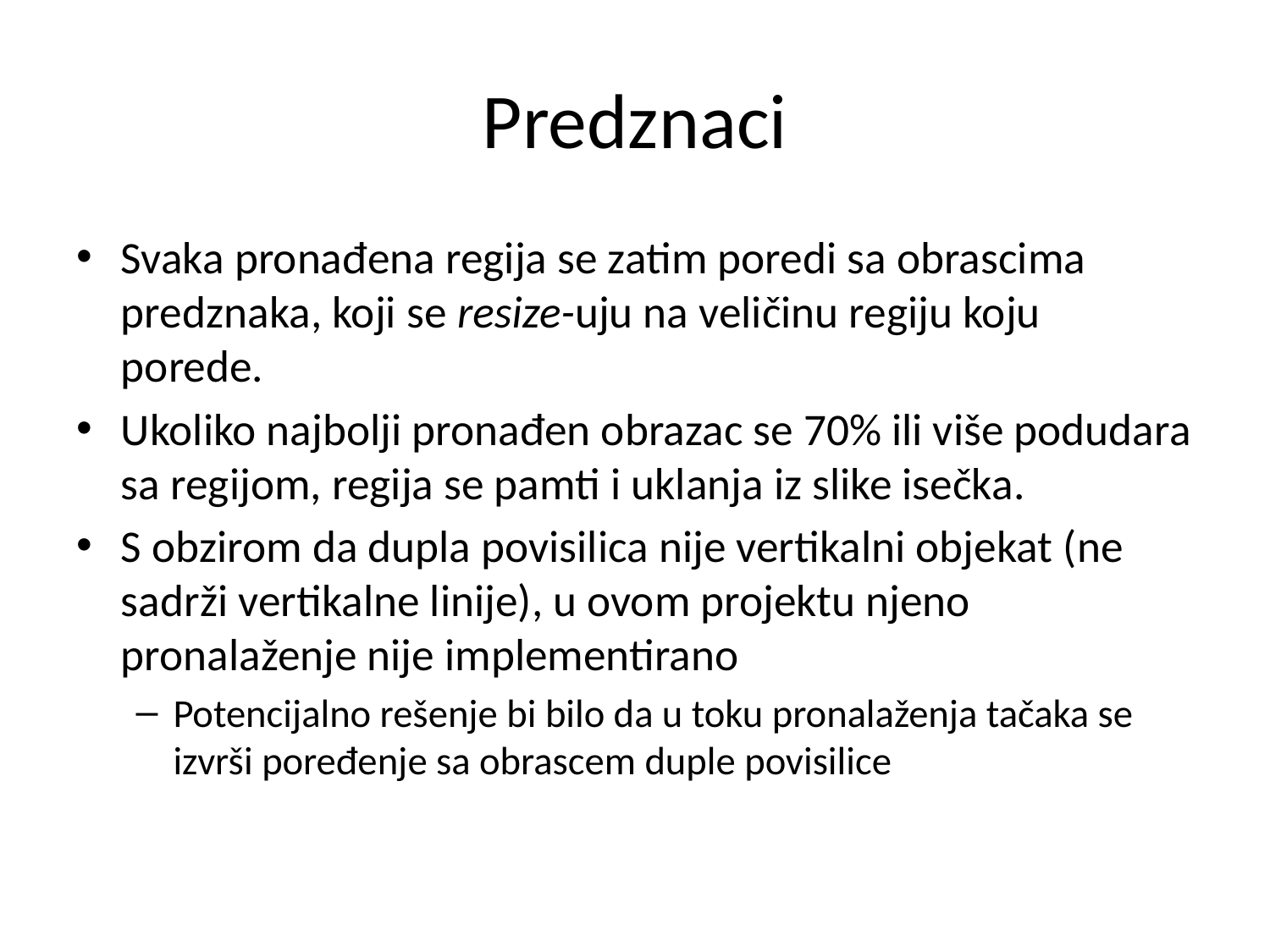

# Predznaci
Svaka pronađena regija se zatim poredi sa obrascima predznaka, koji se resize-uju na veličinu regiju koju porede.
Ukoliko najbolji pronađen obrazac se 70% ili više podudara sa regijom, regija se pamti i uklanja iz slike isečka.
S obzirom da dupla povisilica nije vertikalni objekat (ne sadrži vertikalne linije), u ovom projektu njeno pronalaženje nije implementirano
Potencijalno rešenje bi bilo da u toku pronalaženja tačaka se izvrši poređenje sa obrascem duple povisilice